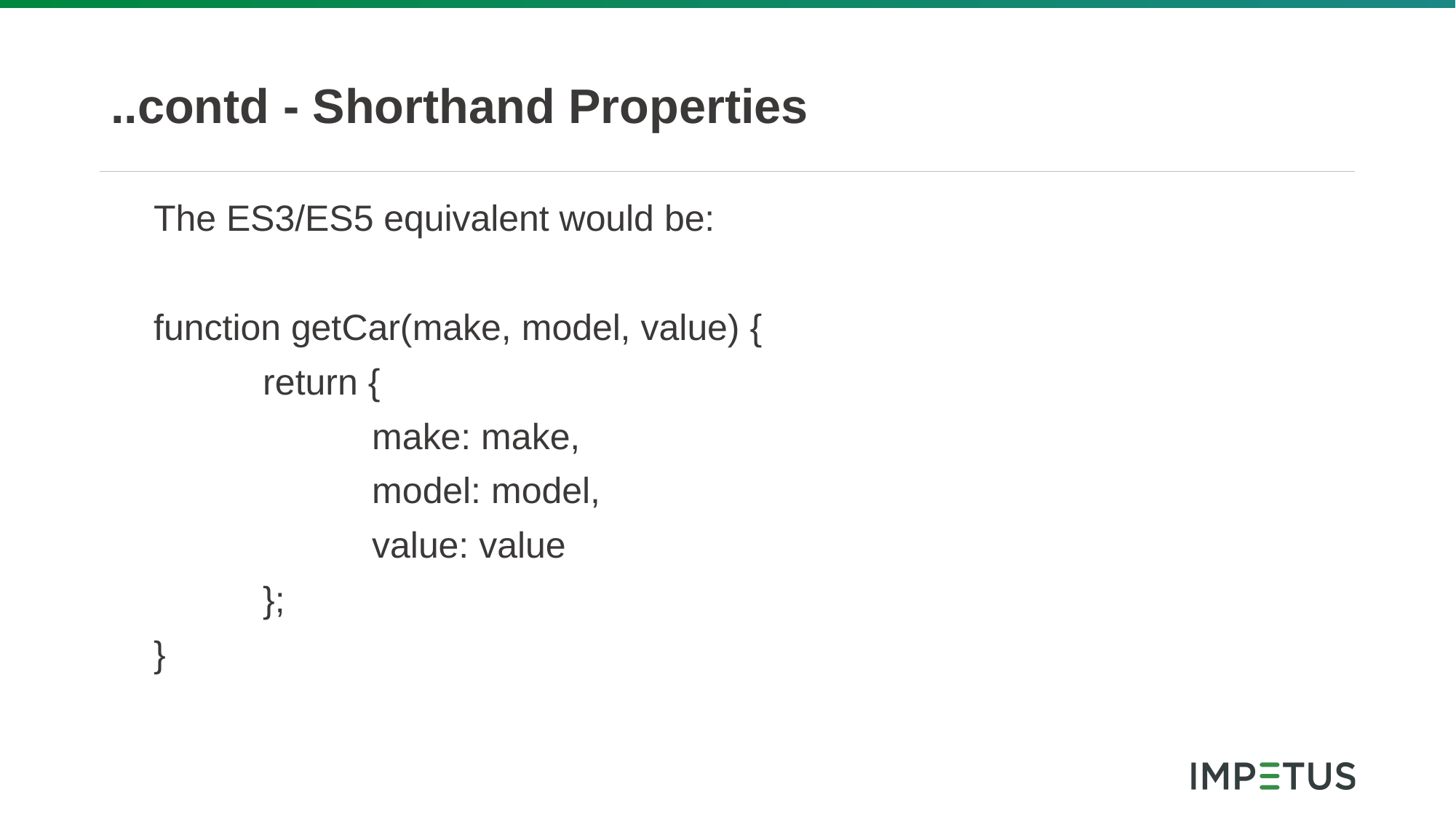

# ..contd - Shorthand Properties
The ES3/ES5 equivalent would be:

function getCar(make, model, value) {
	return {
		make: make,
		model: model,
		value: value
	};
}